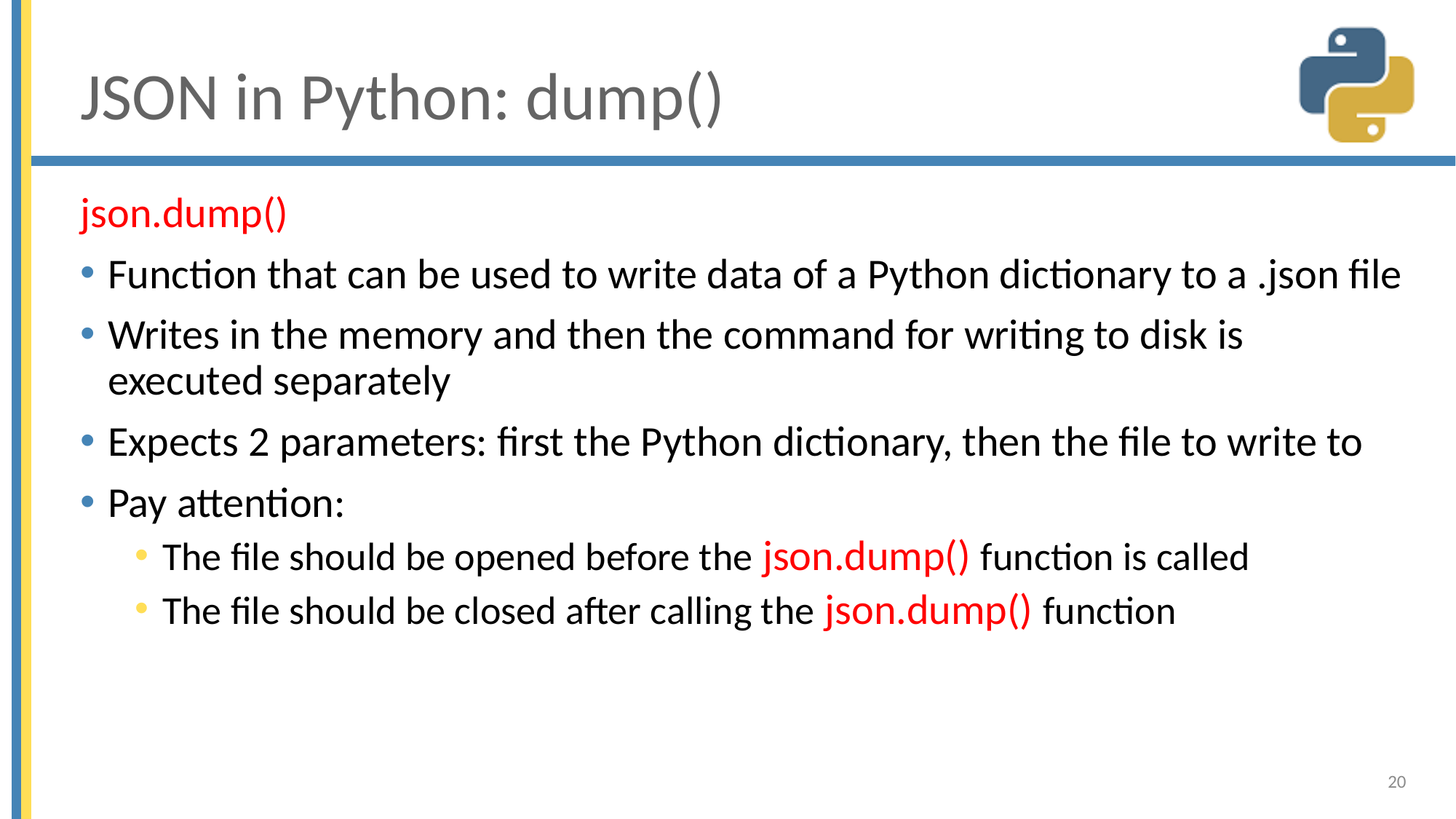

# JSON in Python: dump()
json.dump()
Function that can be used to write data of a Python dictionary to a .json file
Writes in the memory and then the command for writing to disk is executed separately
Expects 2 parameters: first the Python dictionary, then the file to write to
Pay attention:
The file should be opened before the json.dump() function is called
The file should be closed after calling the json.dump() function
20